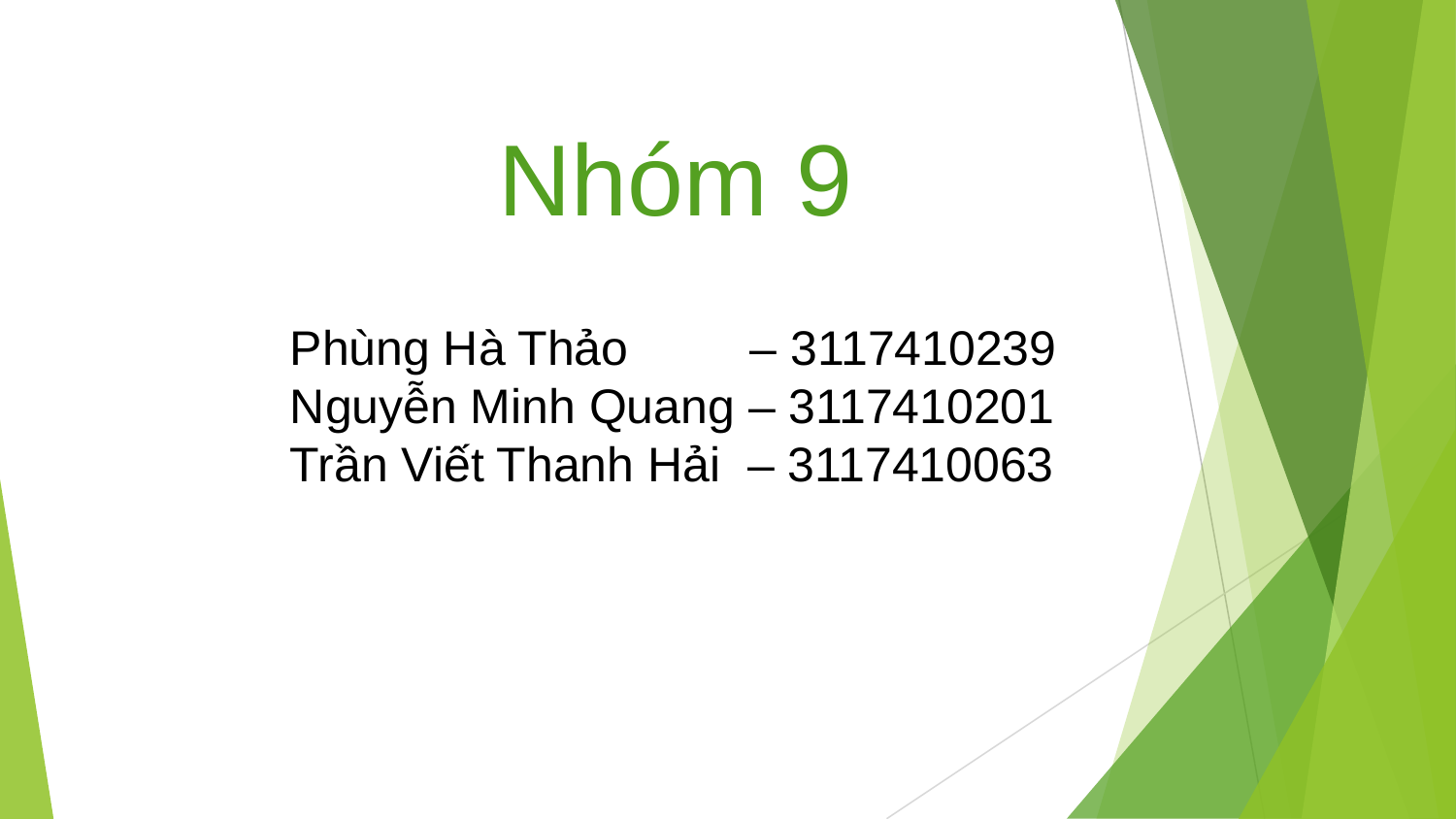

Nhóm 9
Phùng Hà Thảo         – 3117410239
Nguyễn Minh Quang – 3117410201
Trần Viết Thanh Hải  – 3117410063